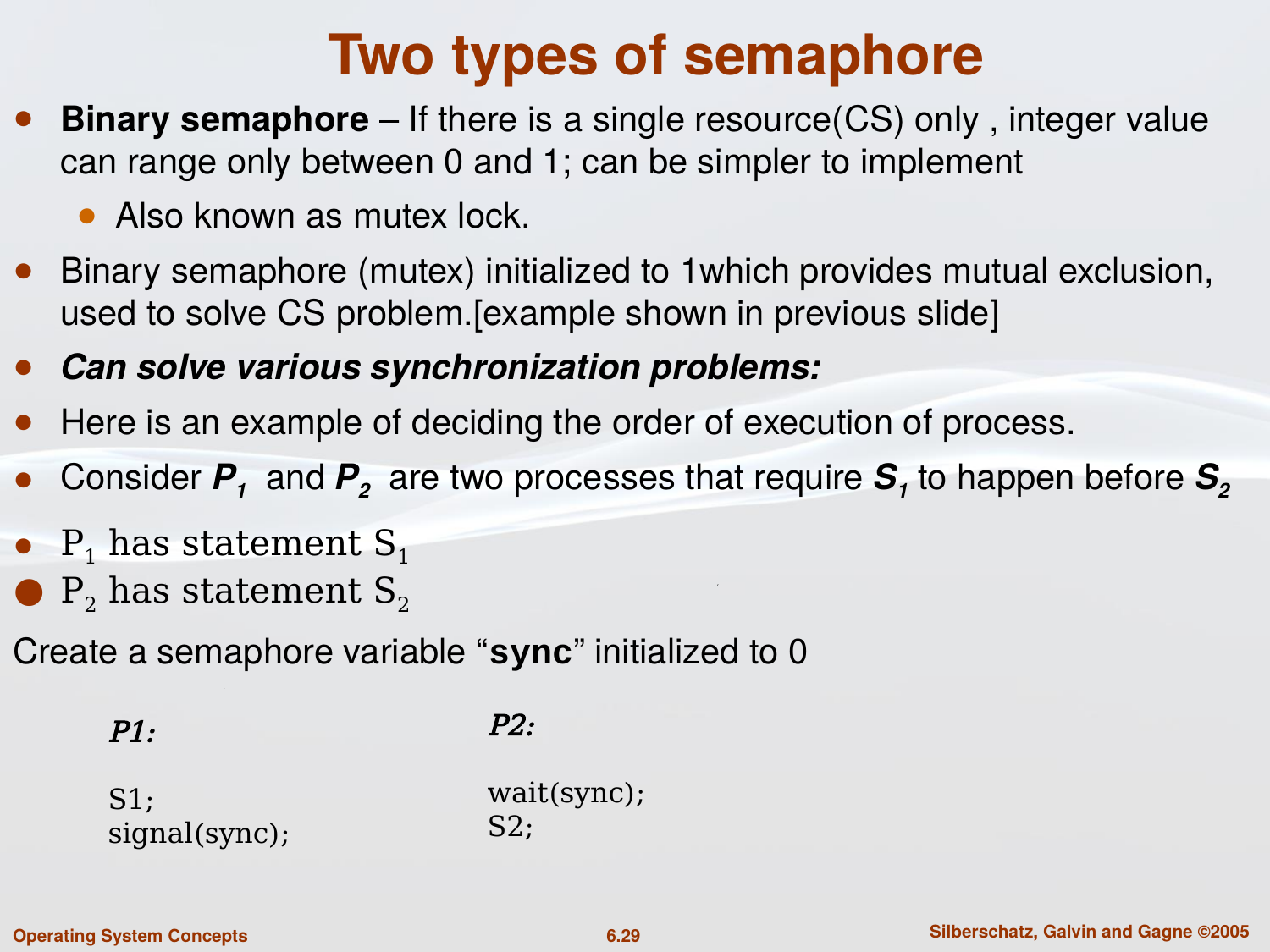

# Two types of semaphore
Binary semaphore – If there is a single resource(CS) only , integer value can range only between 0 and 1; can be simpler to implement
Also known as mutex lock.
Binary semaphore (mutex) initialized to 1which provides mutual exclusion, used to solve CS problem.[example shown in previous slide]
Can solve various synchronization problems:
Here is an example of deciding the order of execution of process.
Consider P1  and P2  are two processes that require S1 to happen before S2
P1 has statement S1
P2 has statement S2
Create a semaphore variable “sync” initialized to 0

P2:

wait(sync);
S2;
P1:

S1;
signal(sync);